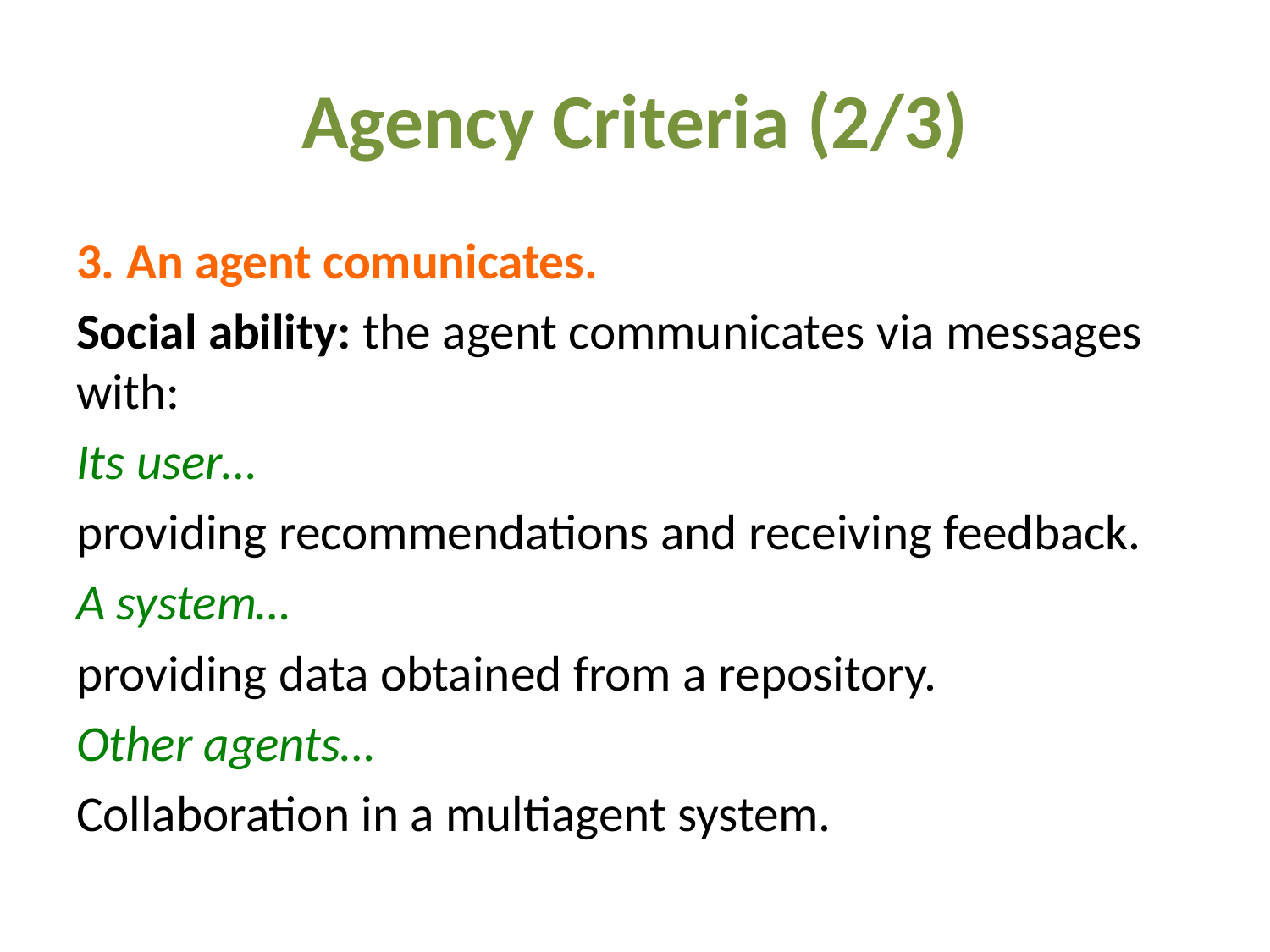

# Agency Criteria (2/3)
3. An agent comunicates.
Social ability: the agent communicates via messages with:
Its user…
providing recommendations and receiving feedback.
A system…
providing data obtained from a repository.
Other agents…
Collaboration in a multiagent system.